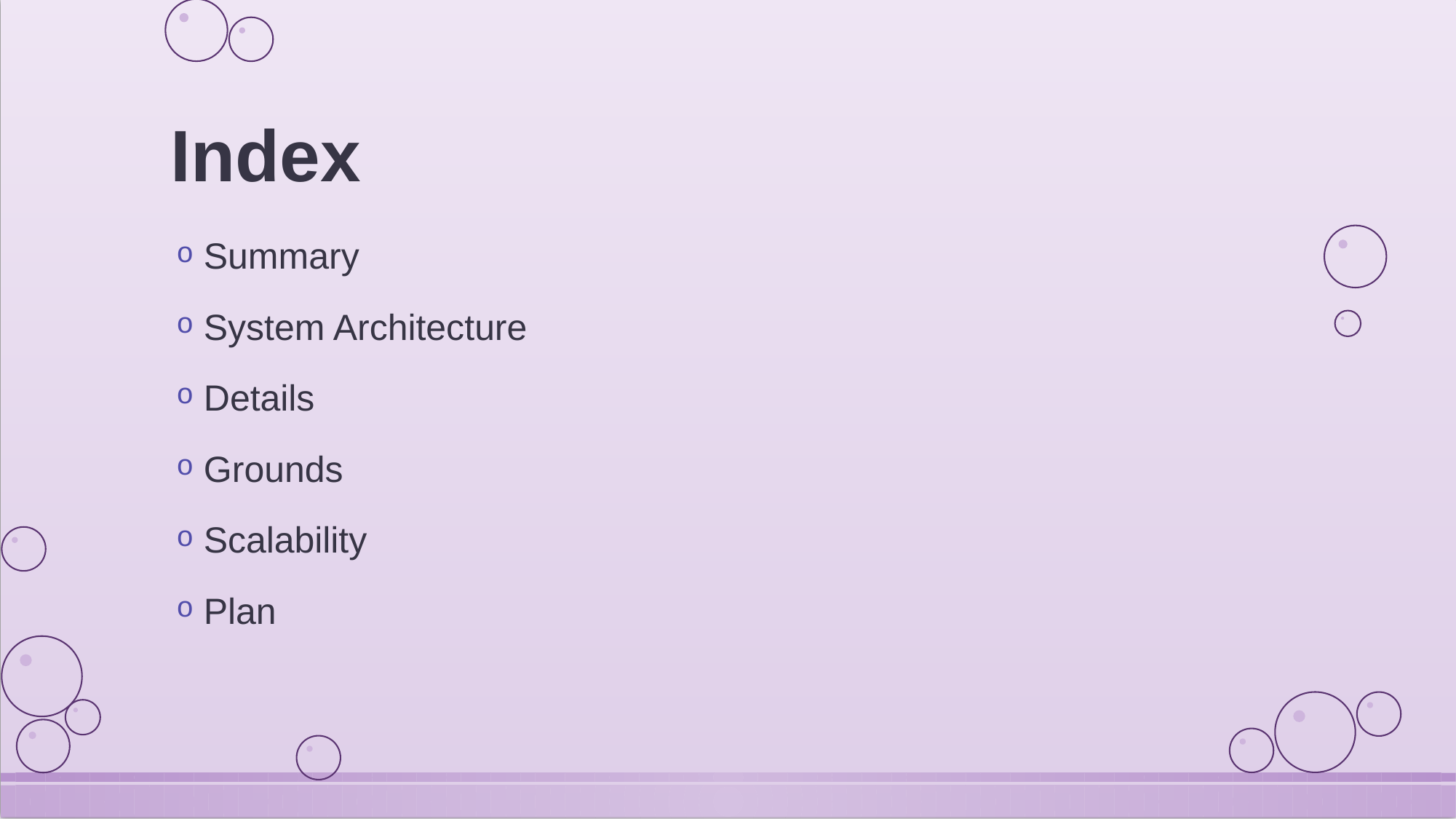

# Index
Summary
System Architecture
Details
Grounds
Scalability
Plan